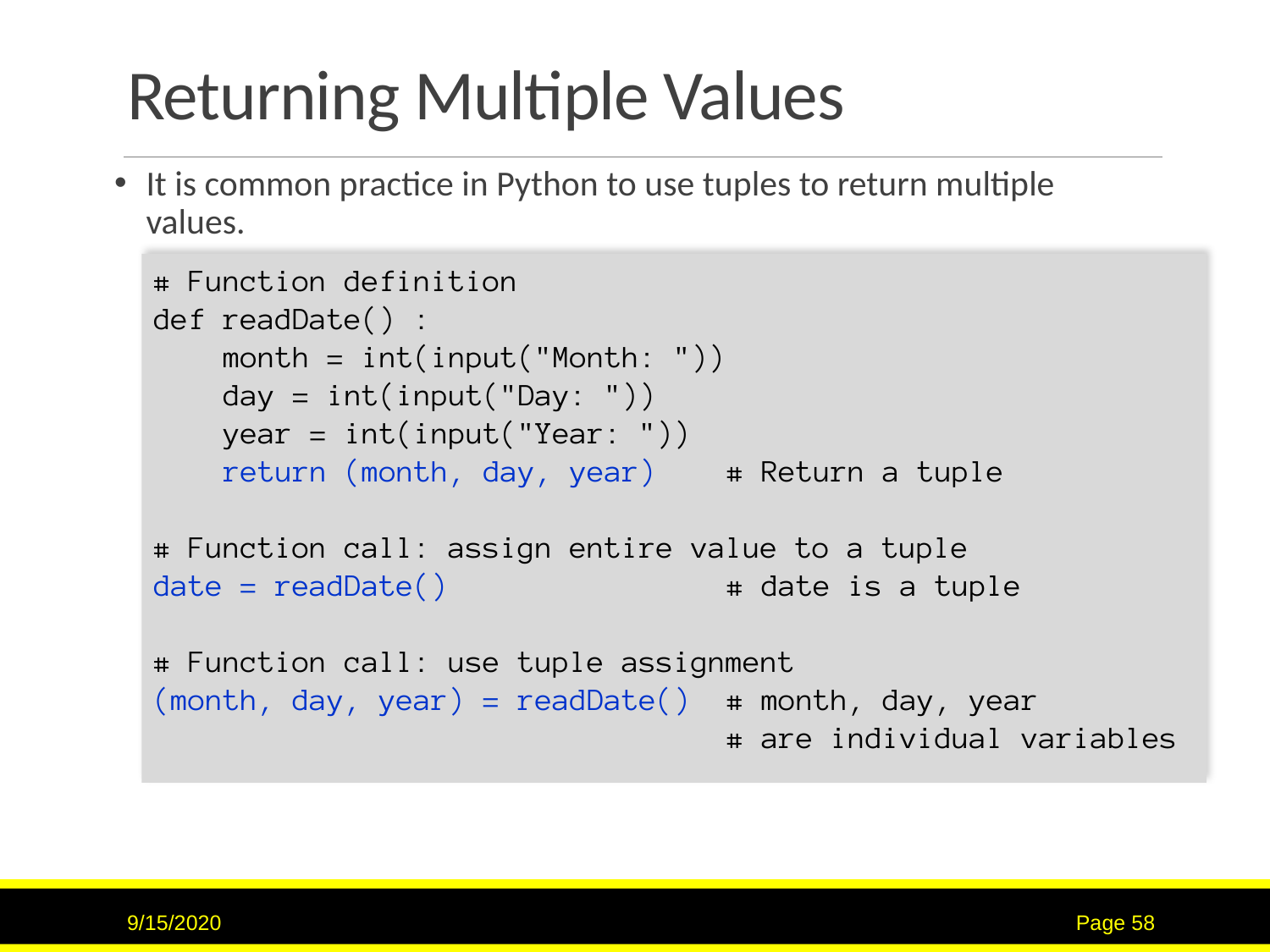

# Returning Multiple Values
It is common practice in Python to use tuples to return multiple values.
# Function definition
def readDate() :
    month = int(input("Month: "))
    day = int(input("Day: "))
    year = int(input("Year: "))
    return (month, day, year)    # Return a tuple

# Function call: assign entire value to a tuple
date = readDate()                # date is a tuple

# Function call: use tuple assignment
(month, day, year) = readDate()  # month, day, year
                                 # are individual variables
9/15/2020
Page 58